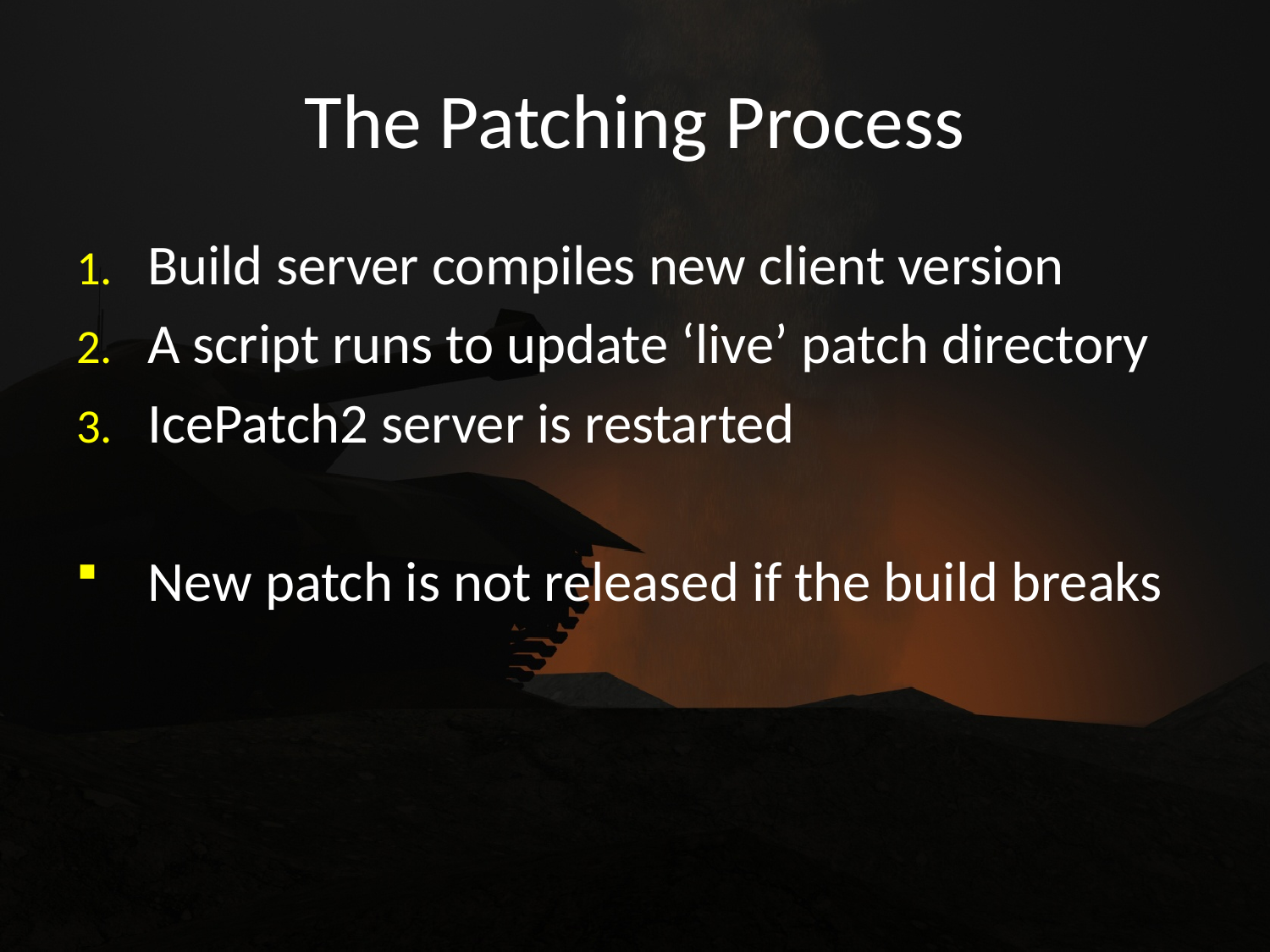

# The Patching Process
Build server compiles new client version
A script runs to update ‘live’ patch directory
IcePatch2 server is restarted

New patch is not released if the build breaks